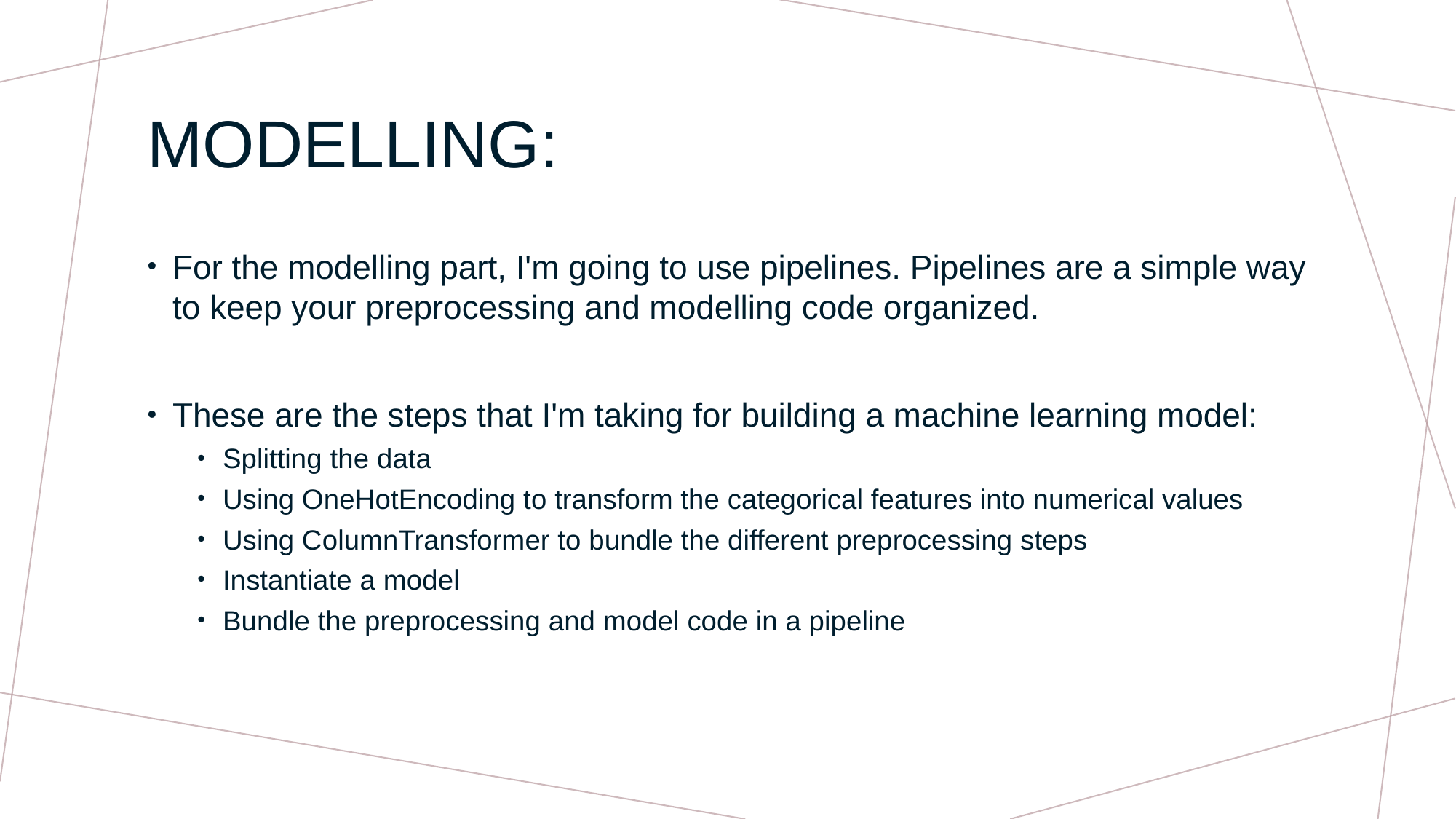

# Modelling:
For the modelling part, I'm going to use pipelines. Pipelines are a simple way to keep your preprocessing and modelling code organized.

These are the steps that I'm taking for building a machine learning model:
Splitting the data
Using OneHotEncoding to transform the categorical features into numerical values
Using ColumnTransformer to bundle the different preprocessing steps
Instantiate a model
Bundle the preprocessing and model code in a pipeline